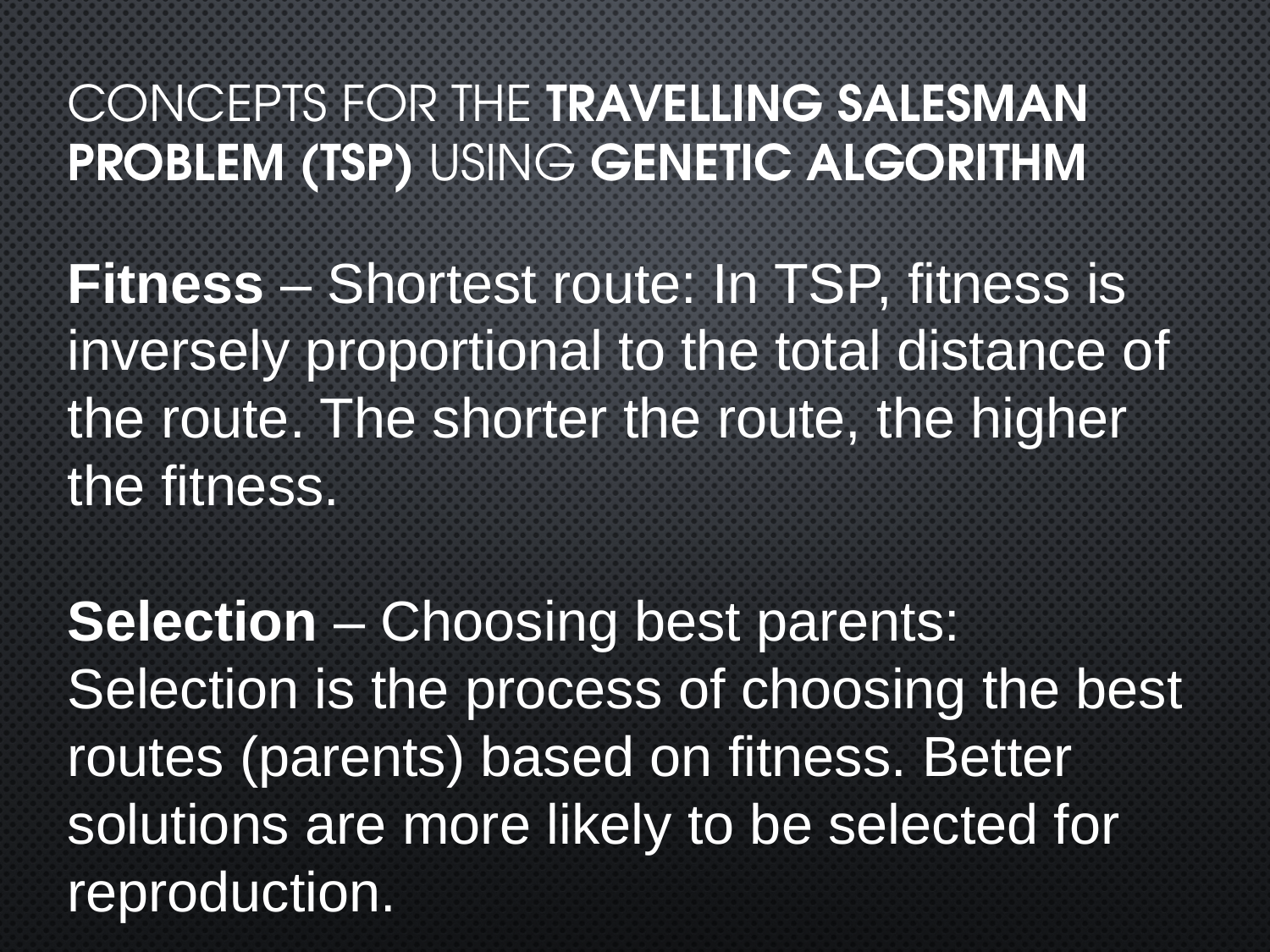

# concepts for the Travelling Salesman Problem (TSP) using Genetic Algorithm
Fitness – Shortest route: In TSP, fitness is inversely proportional to the total distance of the route. The shorter the route, the higher the fitness.

Selection – Choosing best parents: Selection is the process of choosing the best routes (parents) based on fitness. Better solutions are more likely to be selected for reproduction.